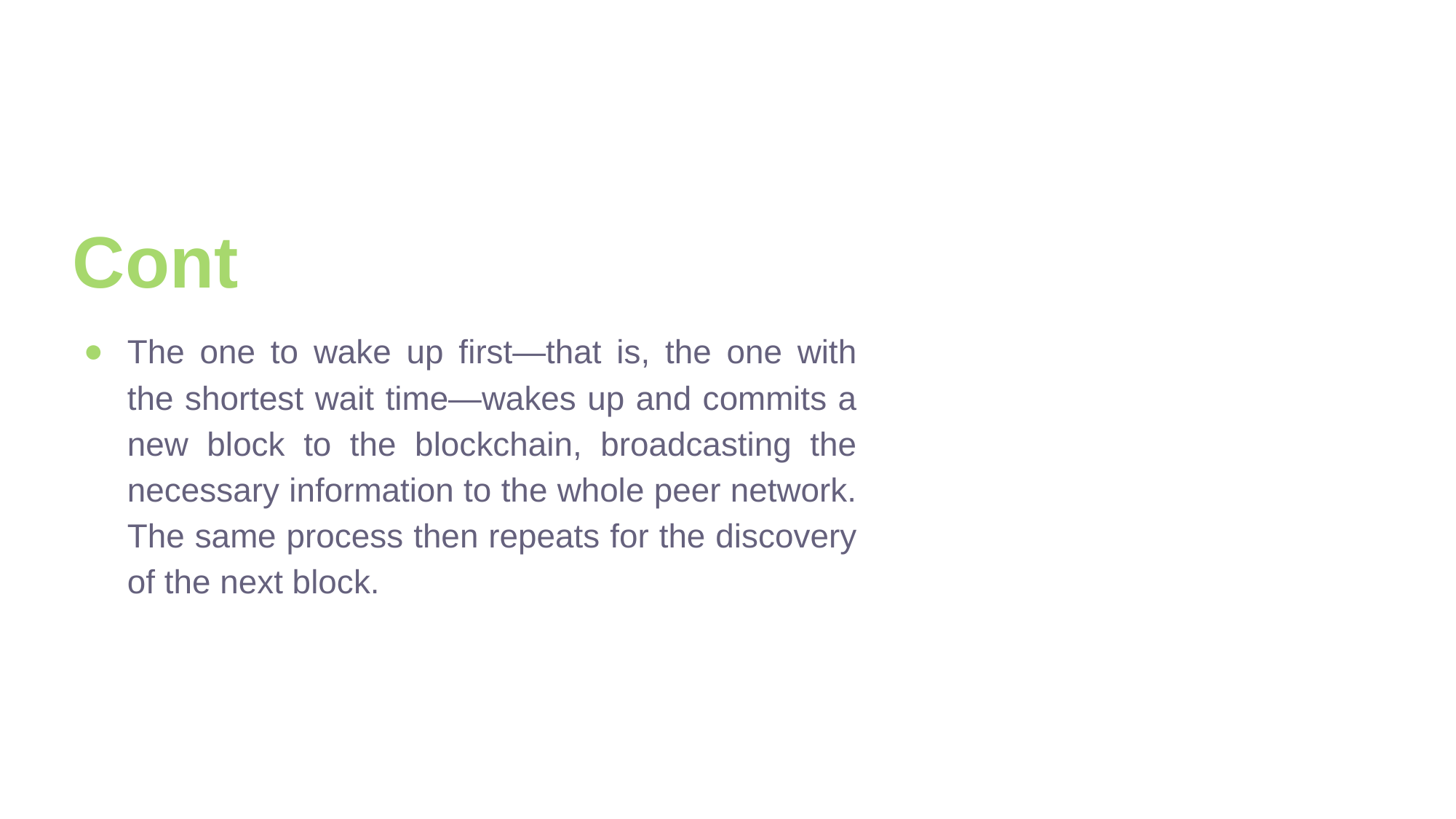

# Cont
The one to wake up first—that is, the one with the shortest wait time—wakes up and commits a new block to the blockchain, broadcasting the necessary information to the whole peer network. The same process then repeats for the discovery of the next block.